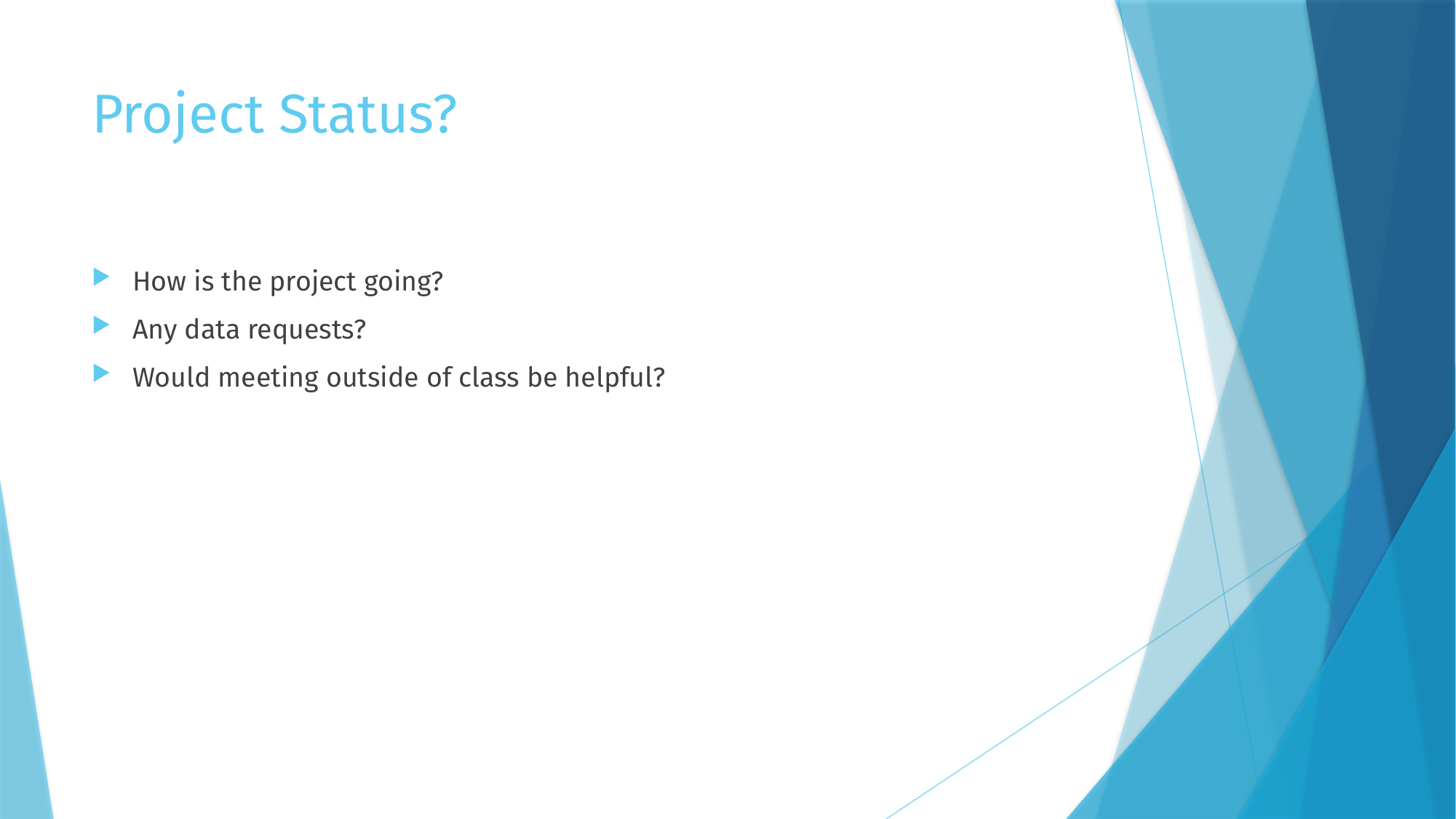

# Project Status?
How is the project going?
Any data requests?
Would meeting outside of class be helpful?